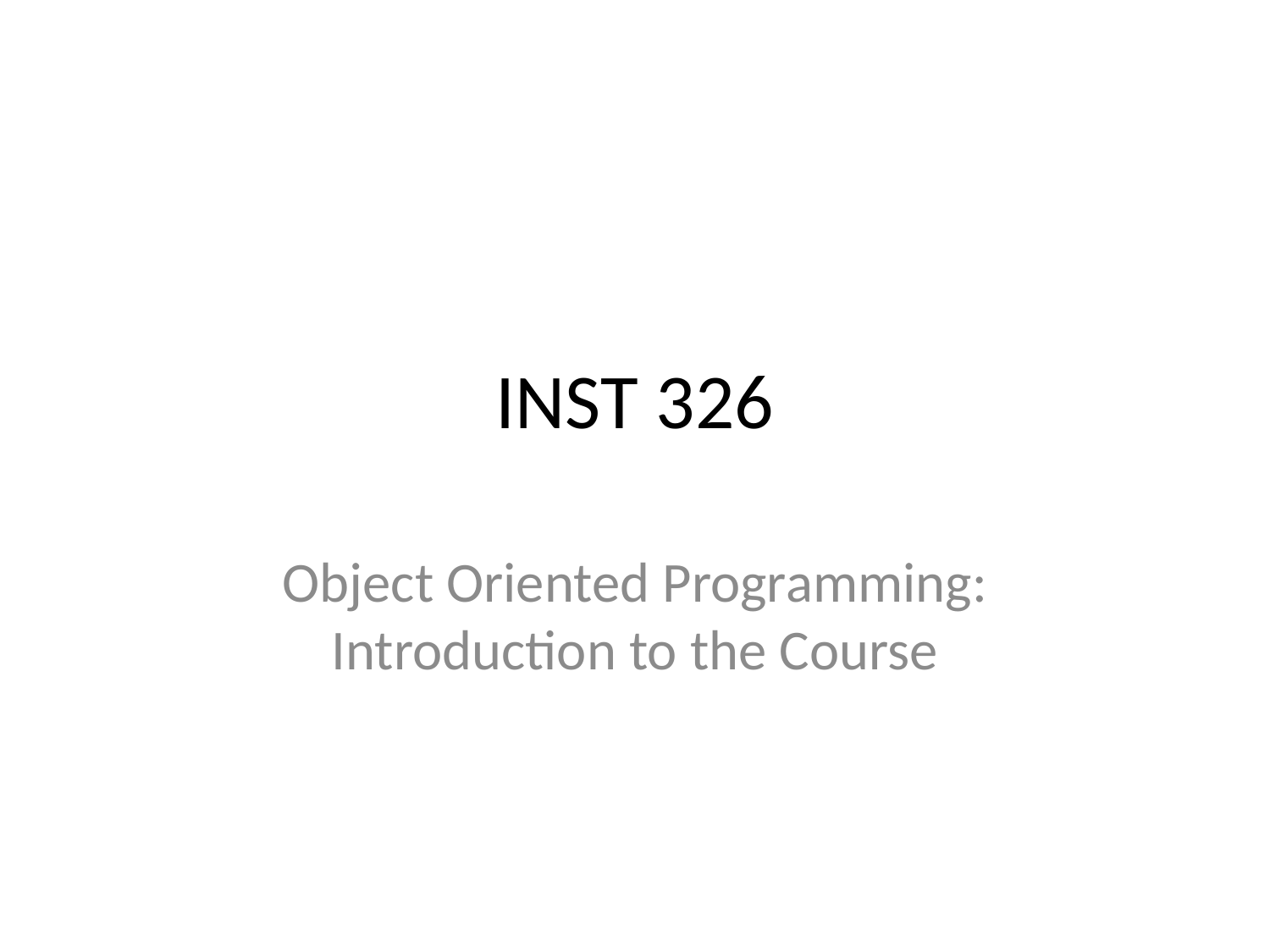

# INST 326
Object Oriented Programming: Introduction to the Course